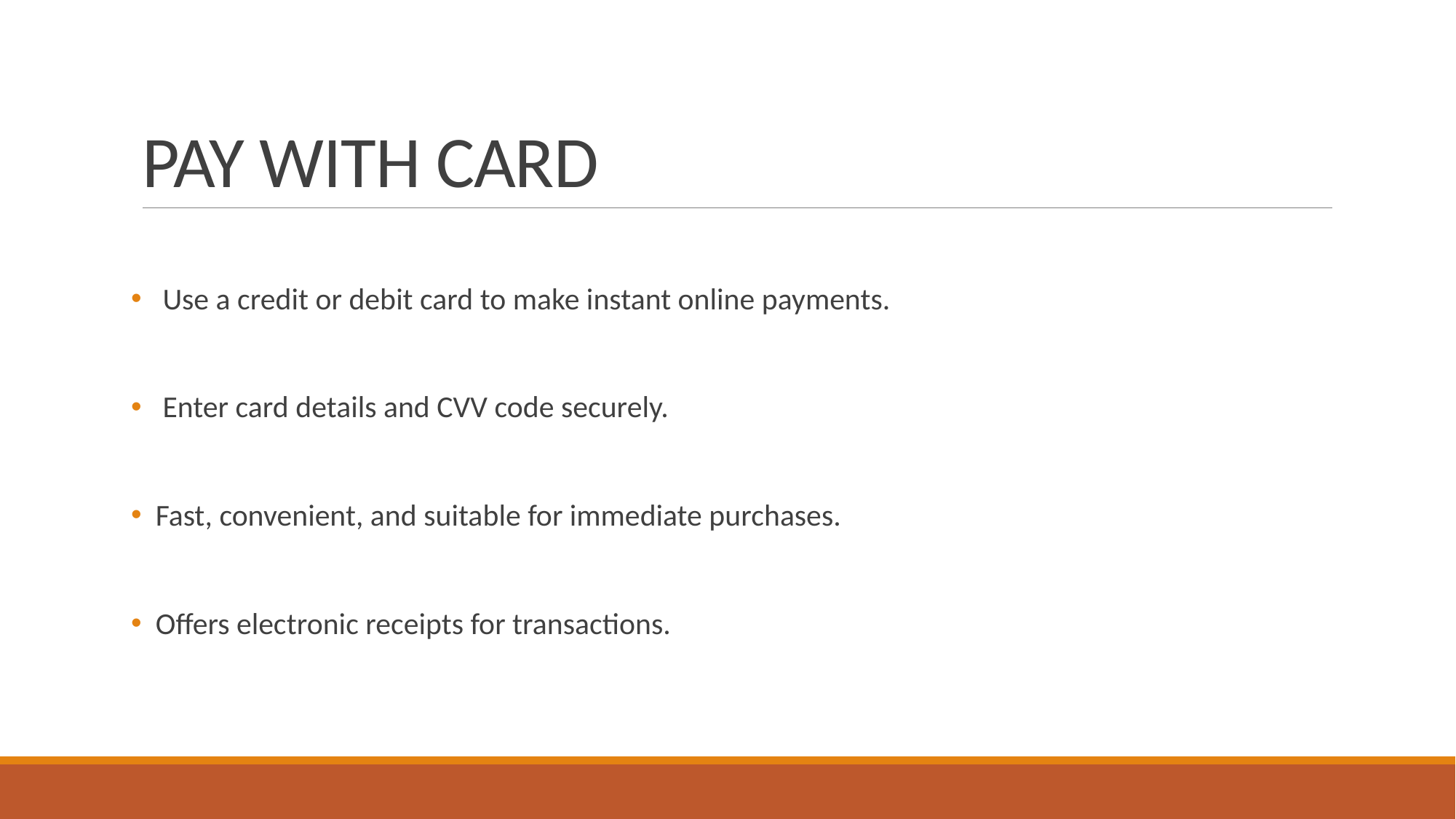

# PAY WITH CARD

   Use a credit or debit card to make instant online payments.

   Enter card details and CVV code securely.

  Fast, convenient, and suitable for immediate purchases.

  Offers electronic receipts for transactions.